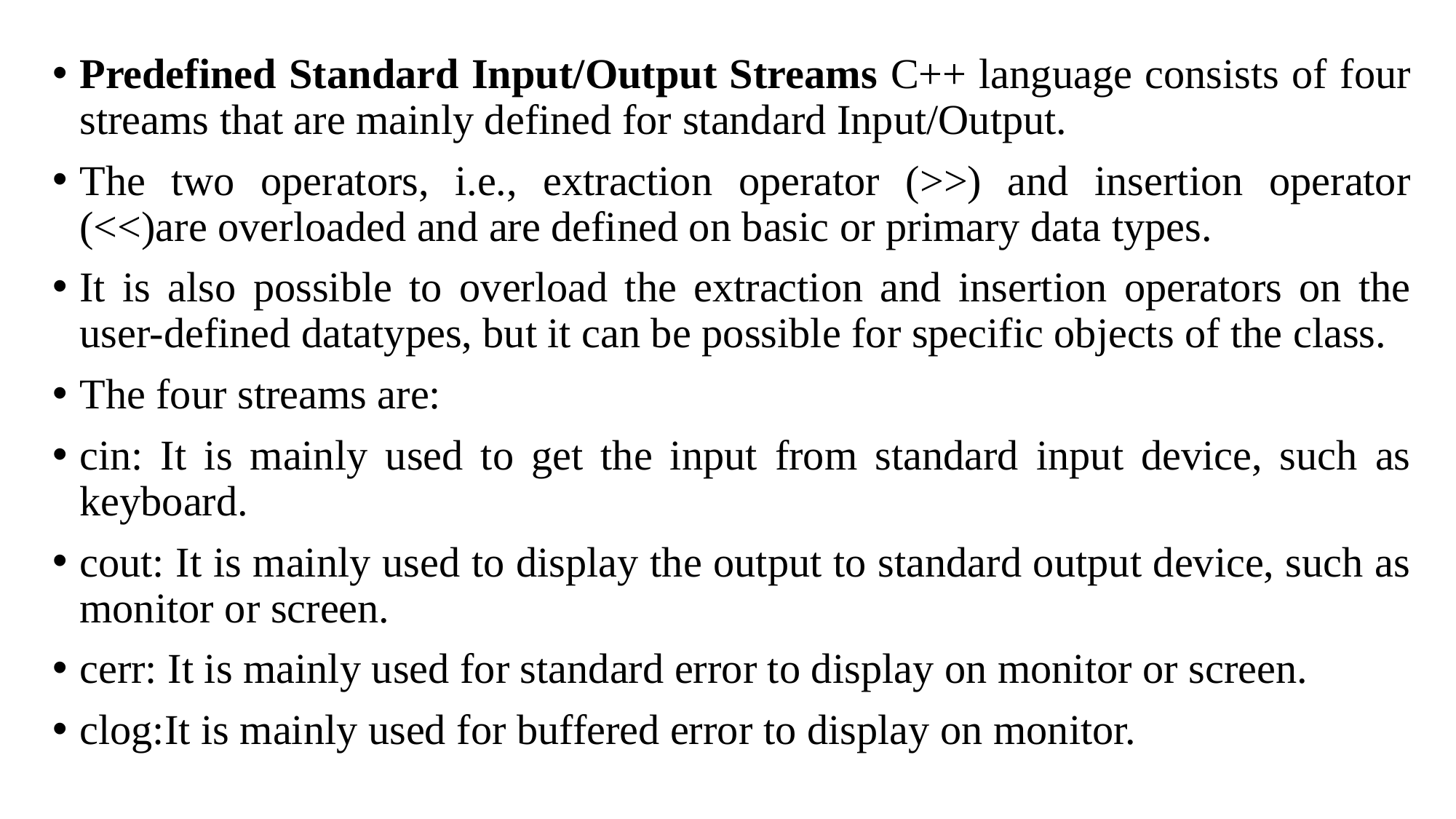

Predefined Standard Input/Output Streams C++ language consists of four streams that are mainly defined for standard Input/Output.
The two operators, i.e., extraction operator (>>) and insertion operator (<<)are overloaded and are defined on basic or primary data types.
It is also possible to overload the extraction and insertion operators on the user-defined datatypes, but it can be possible for specific objects of the class.
The four streams are:
cin: It is mainly used to get the input from standard input device, such as keyboard.
cout: It is mainly used to display the output to standard output device, such as monitor or screen.
cerr: It is mainly used for standard error to display on monitor or screen.
clog:It is mainly used for buffered error to display on monitor.